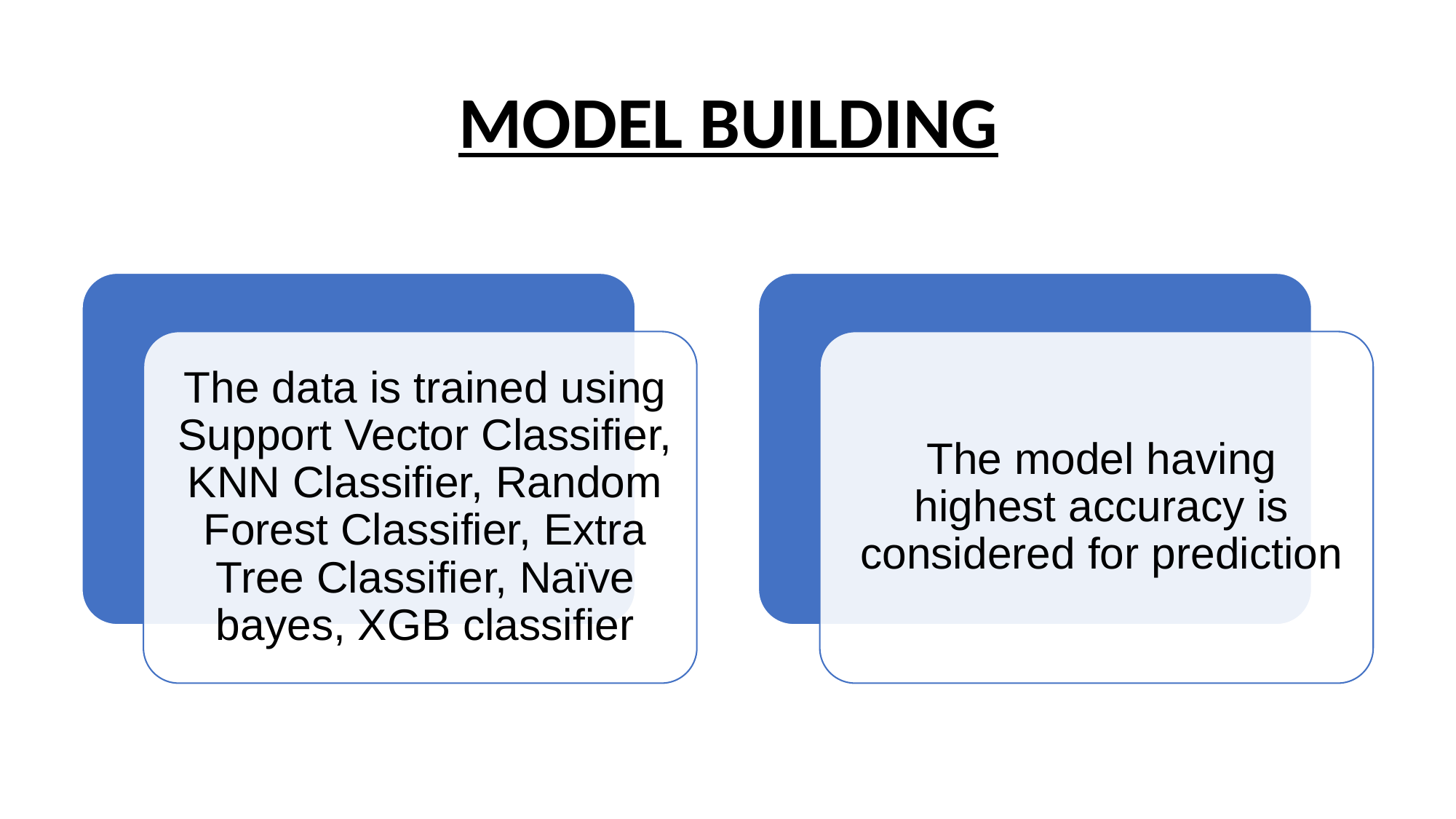

MODEL BUILDING
The data is trained using Support Vector Classifier, KNN Classifier, Random Forest Classifier, Extra Tree Classifier, Naïve bayes, XGB classifier
The model having highest accuracy is considered for prediction